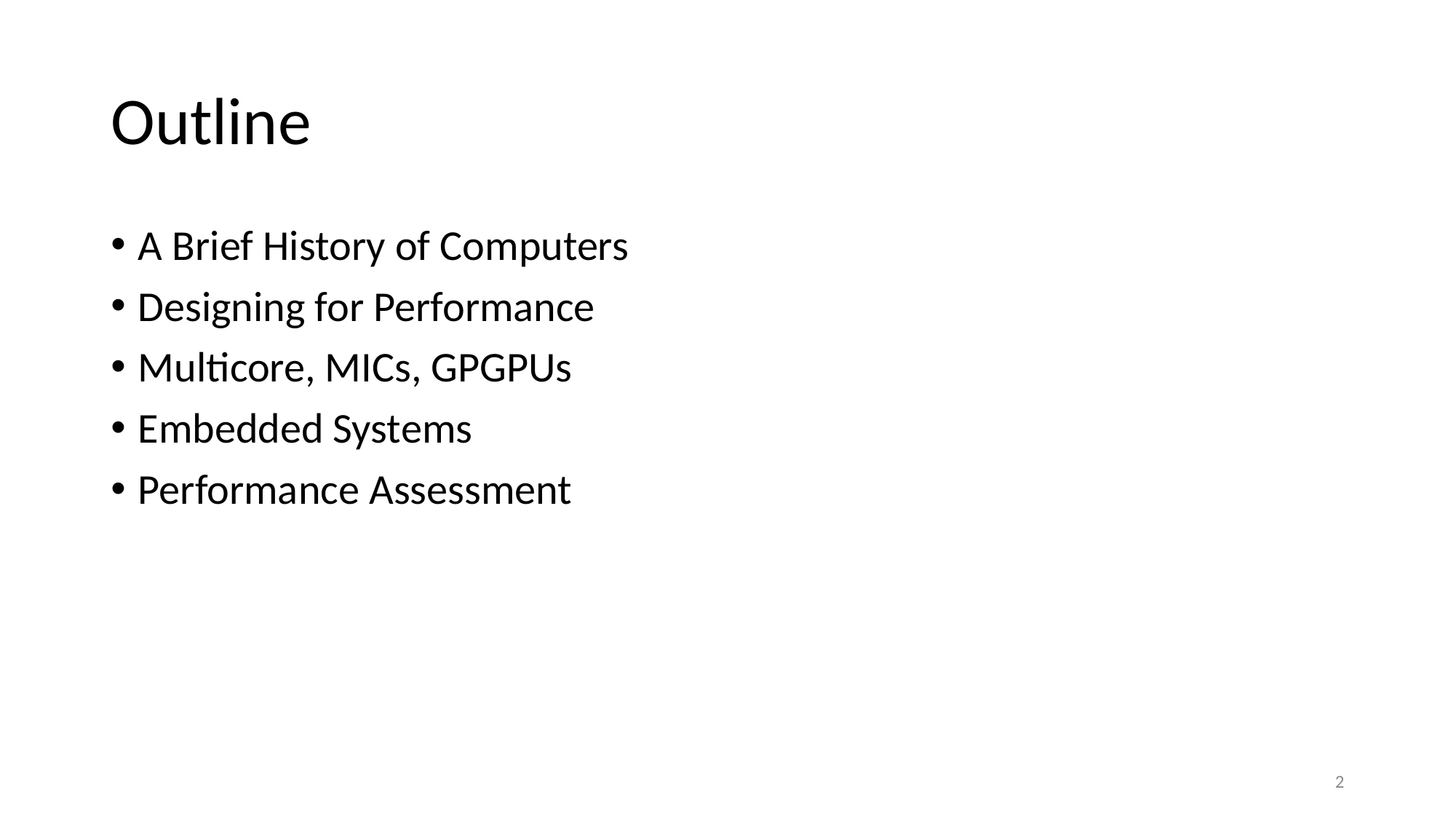

# Outline
A Brief History of Computers
Designing for Performance
Multicore, MICs, GPGPUs
Embedded Systems
Performance Assessment
2